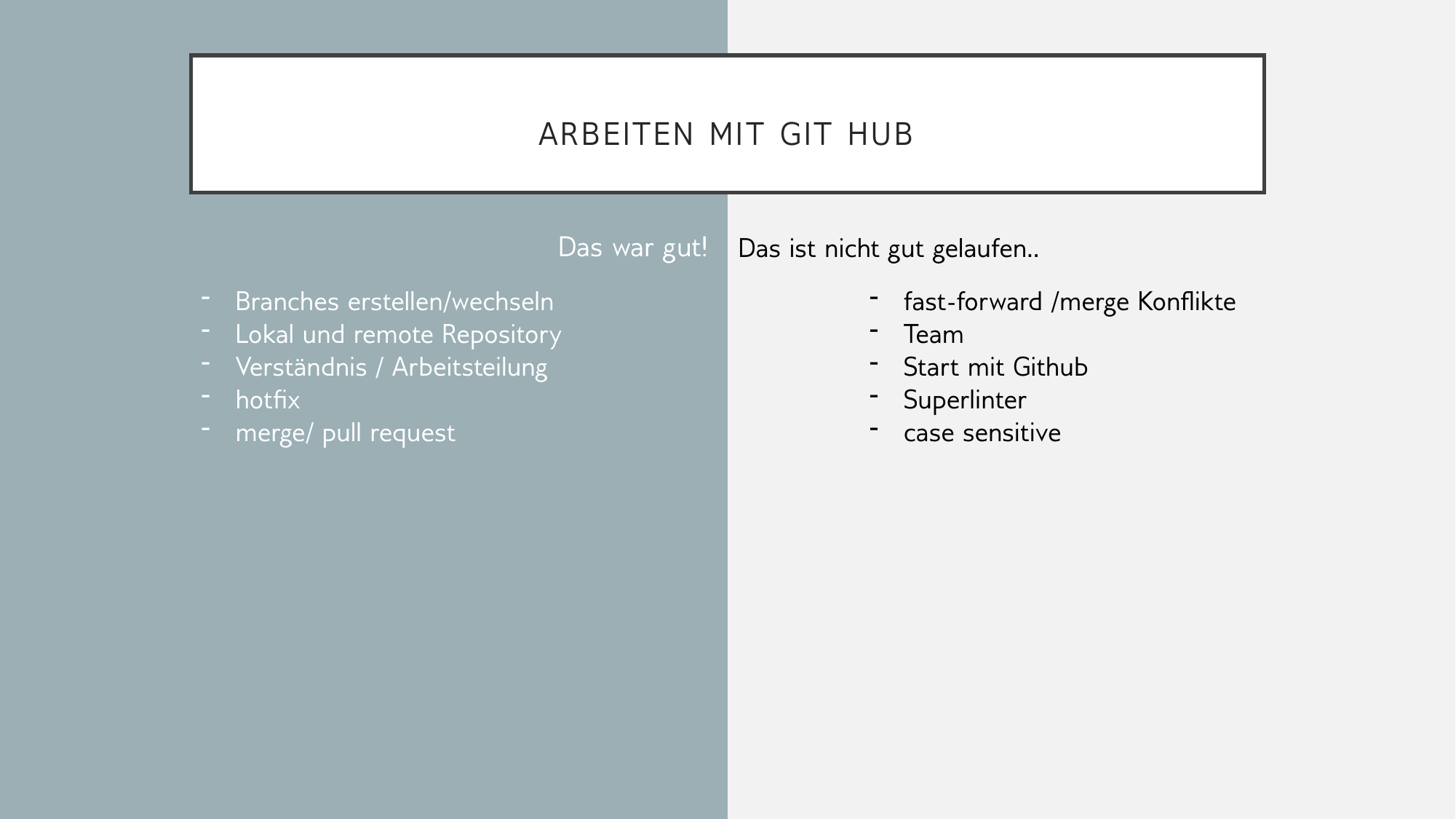

Arbeiten mit Git Hub
Das war gut!
Das ist nicht gut gelaufen..
Branches erstellen/wechseln
Lokal und remote Repository
Verständnis / Arbeitsteilung
hotfix
merge/ pull request
fast-forward /merge Konflikte
Team
Start mit Github
Superlinter
case sensitive